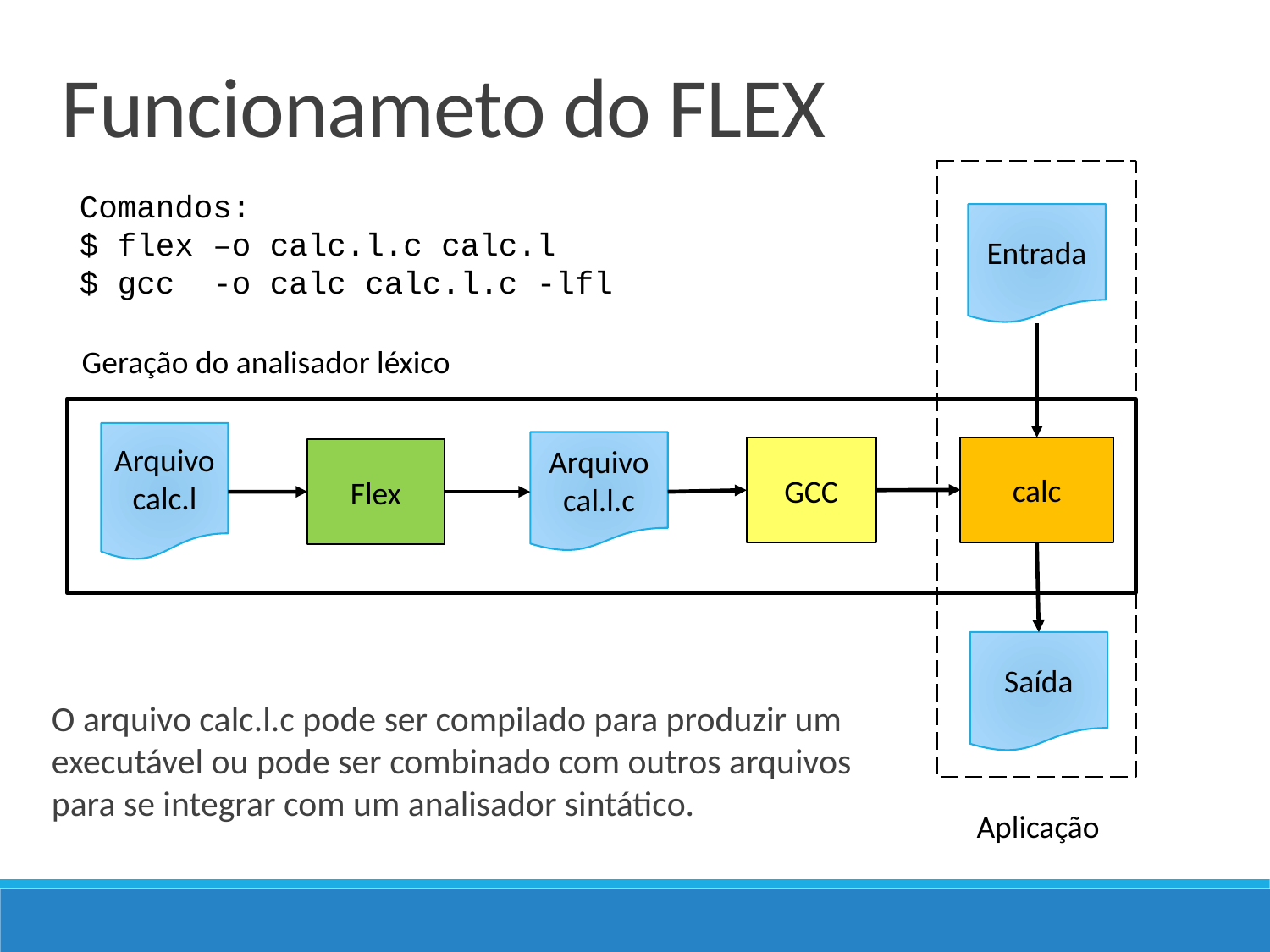

Funcionameto do FLEX

Comandos:
$ flex –o calc.l.c calc.l
$ gcc  -o calc calc.l.c -lfl
Entrada
Geração do analisador léxico

Arquivo calc.l
Arquivo
cal.l.c
calc
GCC
Flex
Saída
O arquivo calc.l.c pode ser compilado para produzir um executável ou pode ser combinado com outros arquivos para se integrar com um analisador sintático.
Aplicação